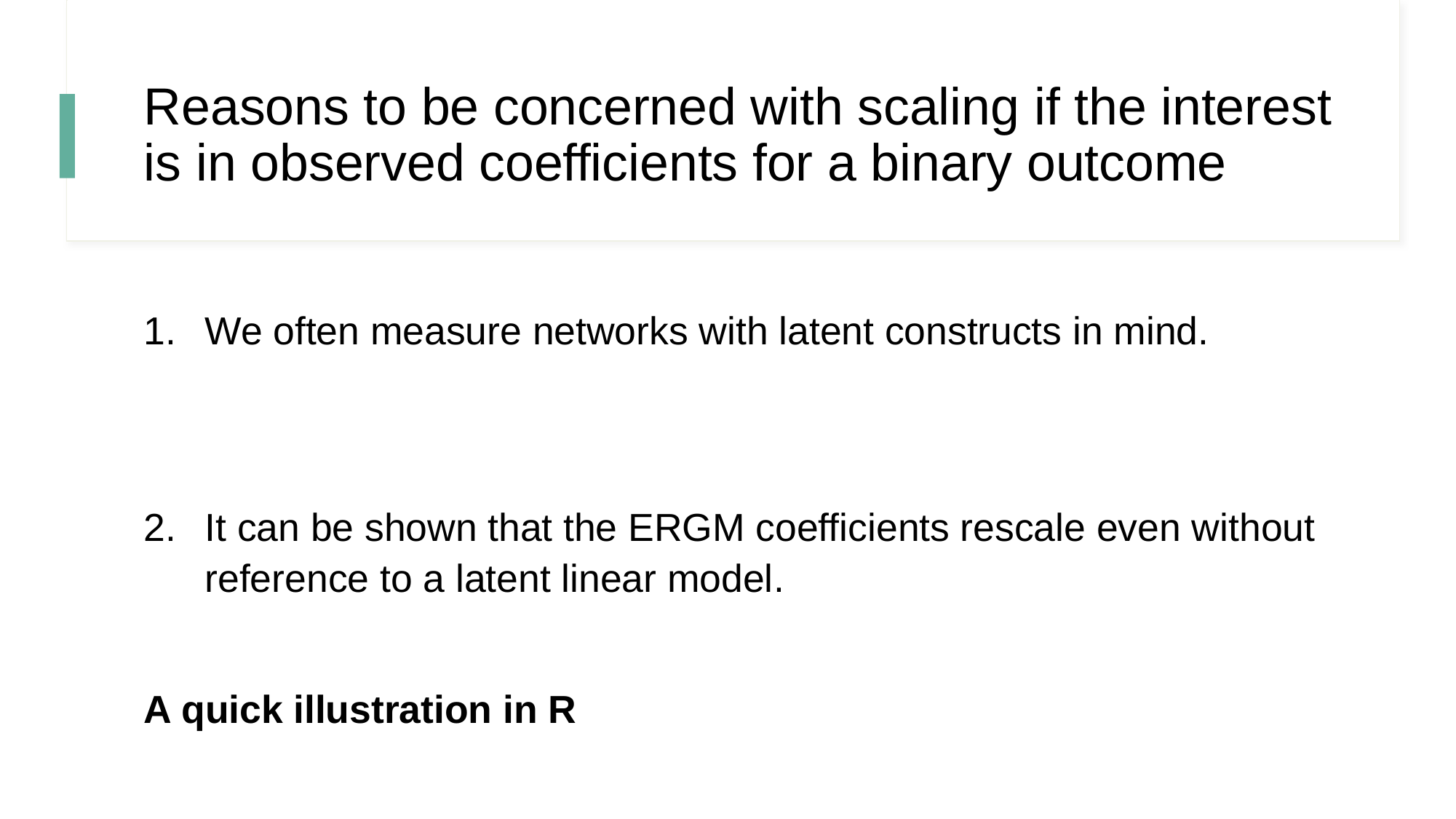

# Reasons to be concerned with scaling if the interest is in observed coefficients for a binary outcome
We often measure networks with latent constructs in mind.

It can be shown that the ERGM coefficients rescale even without reference to a latent linear model.

A quick illustration in R